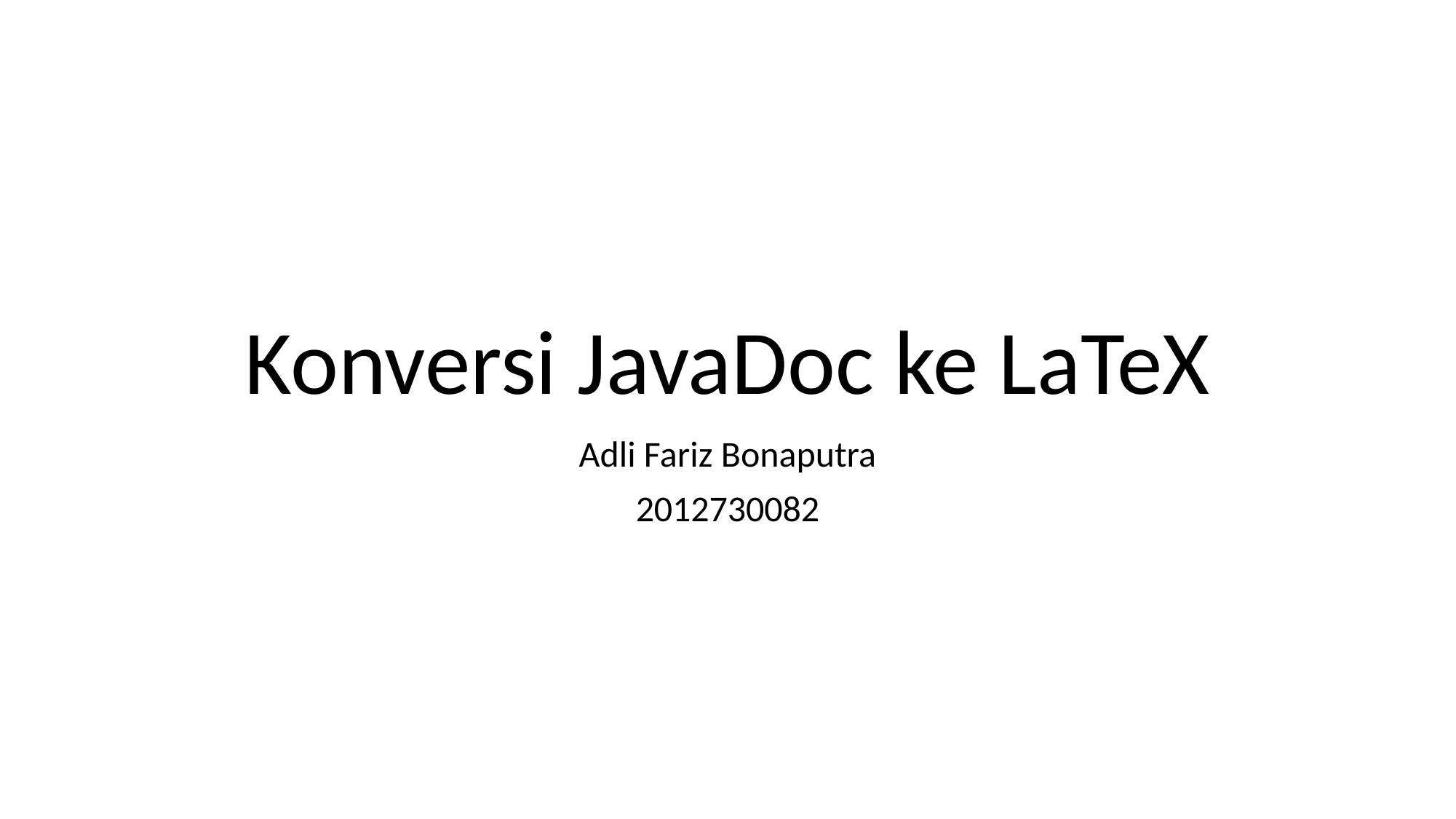

# Konversi JavaDoc ke LaTeX
Adli Fariz Bonaputra
2012730082